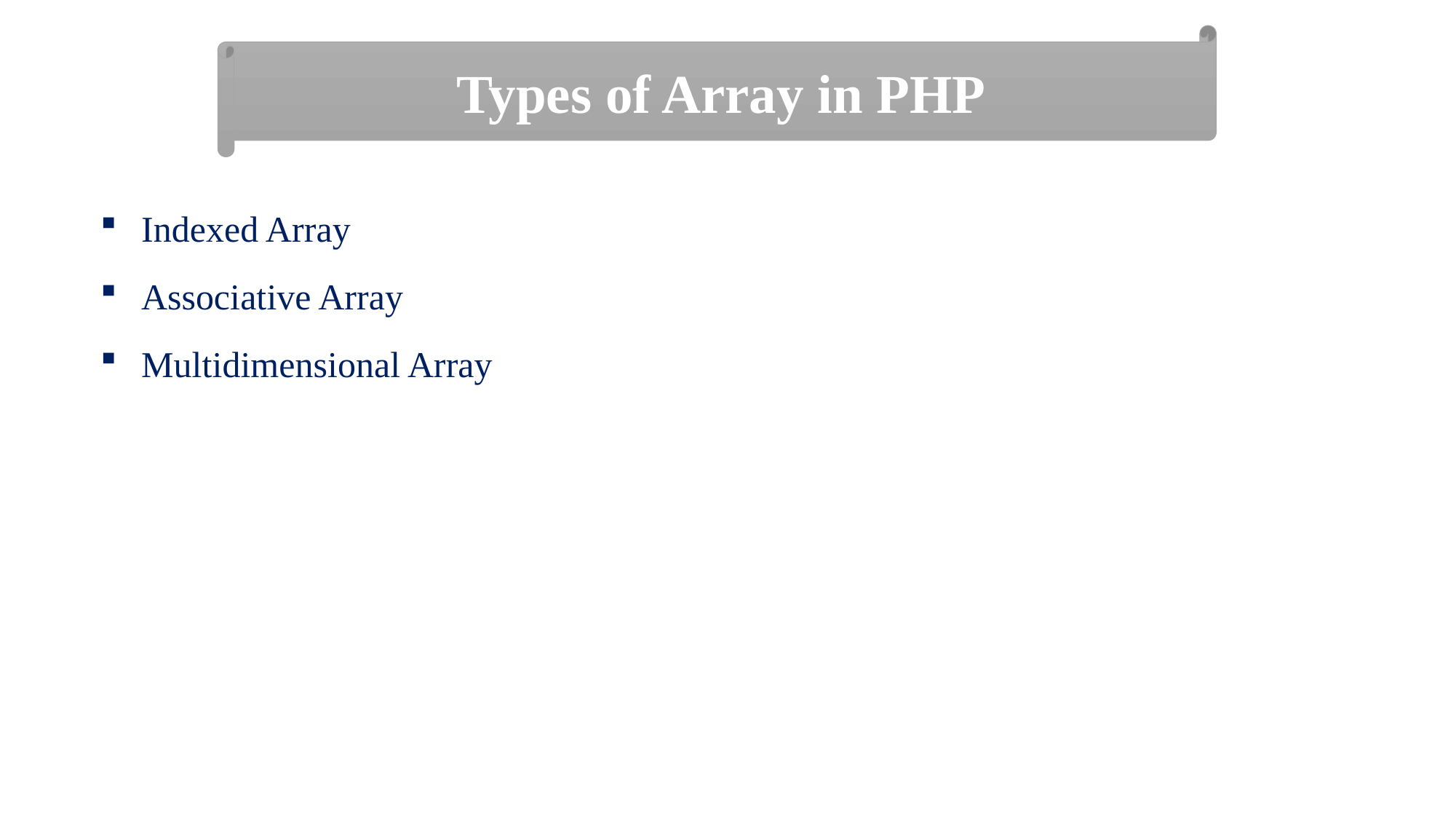

Types of Array in PHP
Indexed Array
Associative Array
Multidimensional Array